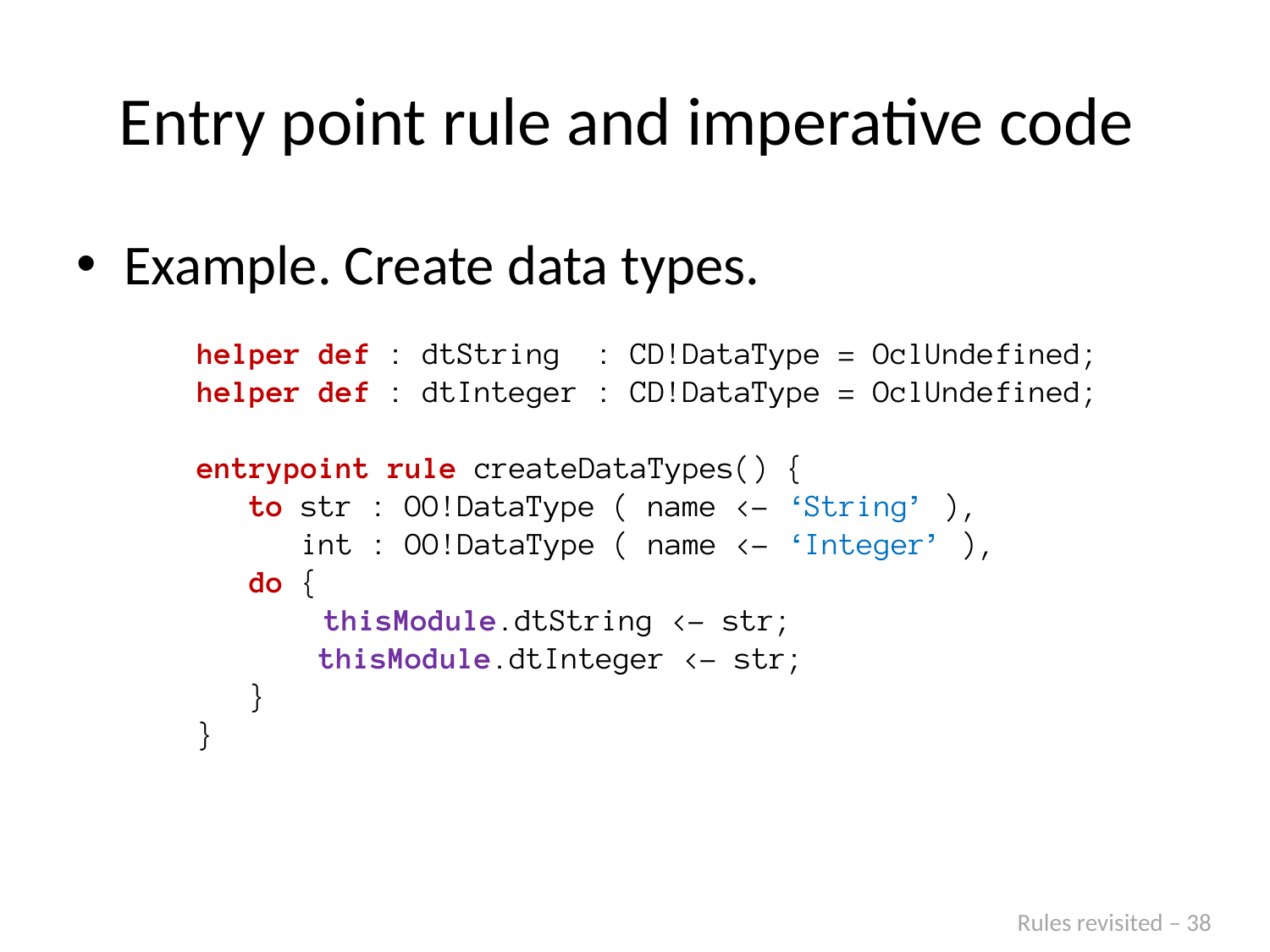

# Entry point rule and imperative code
Example. Create data types.
helper def : dtString  : CD!DataType = OclUndefined;
helper def : dtInteger : CD!DataType = OclUndefined;

entrypoint rule createDataTypes() {
   to str : OO!DataType ( name <- ‘String’ ),
      int : OO!DataType ( name <- ‘Integer’ ),
   do {
	thisModule.dtString <- str;
       thisModule.dtInteger <- str;
   }
}

Rules revisited – 38